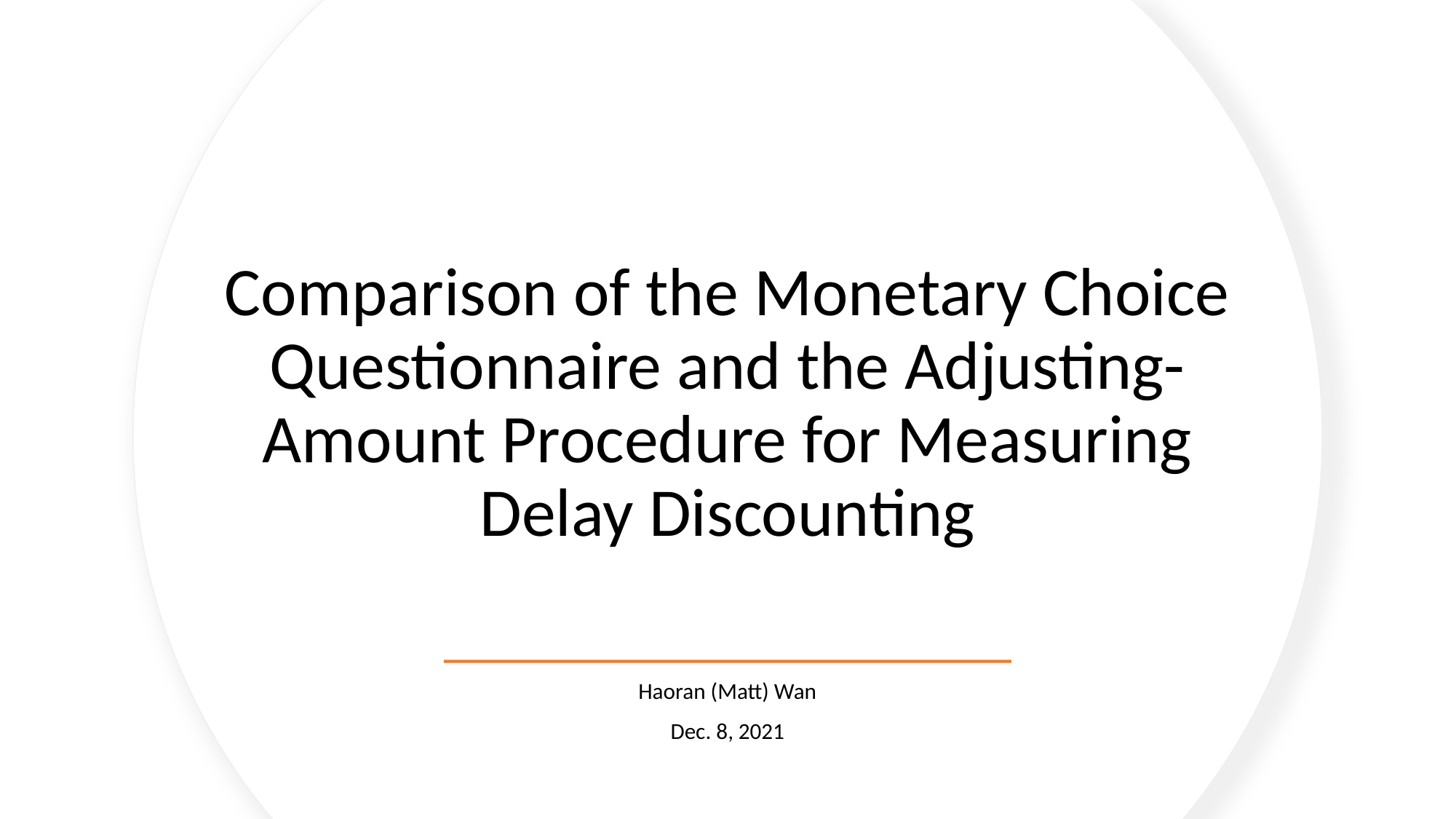

# Comparison of the Monetary Choice Questionnaire and the Adjusting-Amount Procedure for Measuring Delay Discounting

Haoran (Matt) Wan
Dec. 8, 2021